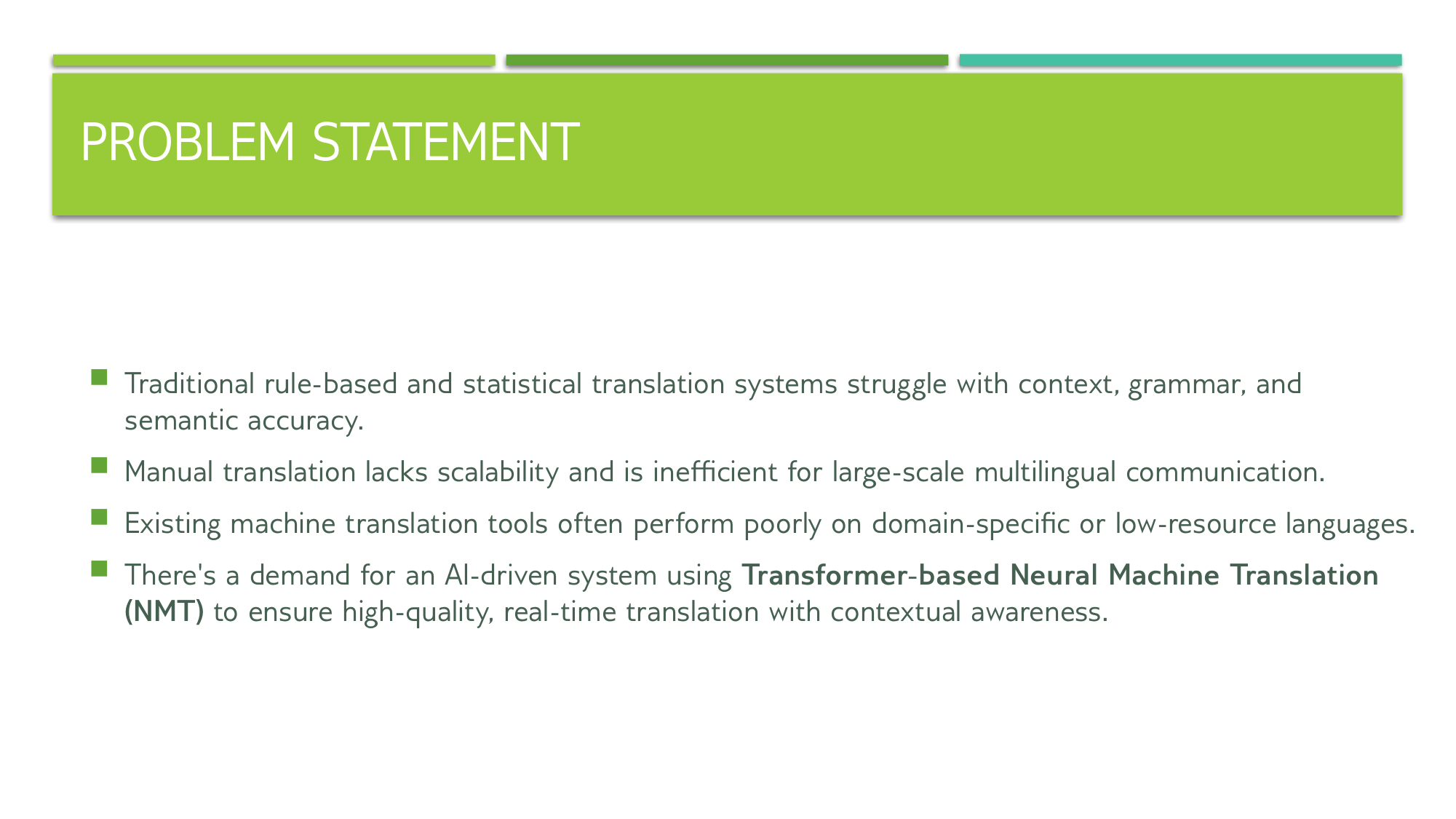

# Problem Statement
Traditional rule-based and statistical translation systems struggle with context, grammar, and semantic accuracy.
Manual translation lacks scalability and is inefficient for large-scale multilingual communication.
Existing machine translation tools often perform poorly on domain-specific or low-resource languages.
There's a demand for an AI-driven system using Transformer-based Neural Machine Translation (NMT) to ensure high-quality, real-time translation with contextual awareness.